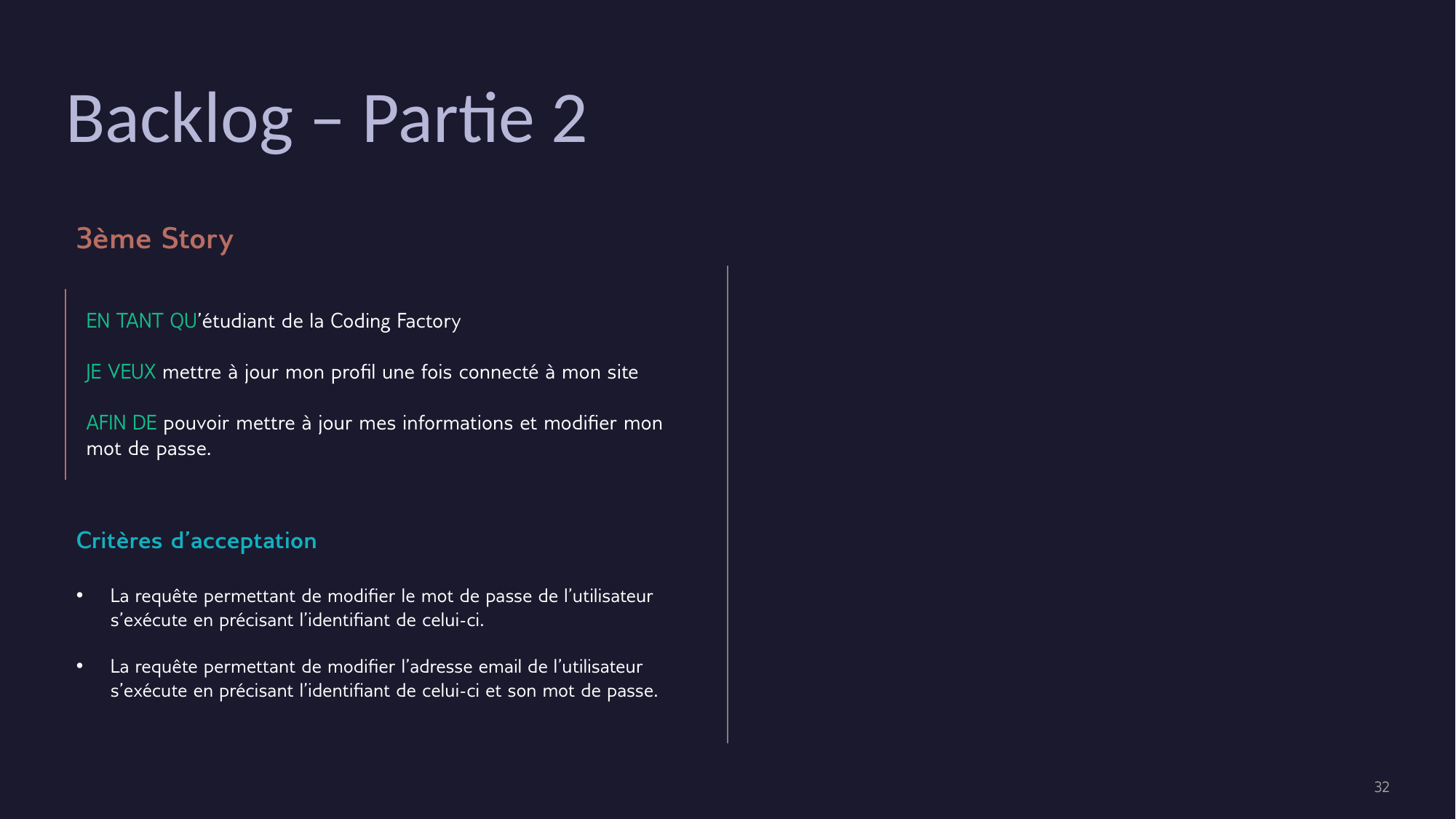

# Backlog – Partie 2
3ème Story
EN TANT QU’étudiant de la Coding Factory
JE VEUX mettre à jour mon profil une fois connecté à mon site
AFIN DE pouvoir mettre à jour mes informations et modifier mon mot de passe.
Critères d’acceptation

La requête permettant de modifier le mot de passe de l’utilisateur s’exécute en précisant l’identifiant de celui-ci.

La requête permettant de modifier l’adresse email de l’utilisateur s’exécute en précisant l’identifiant de celui-ci et son mot de passe.

32